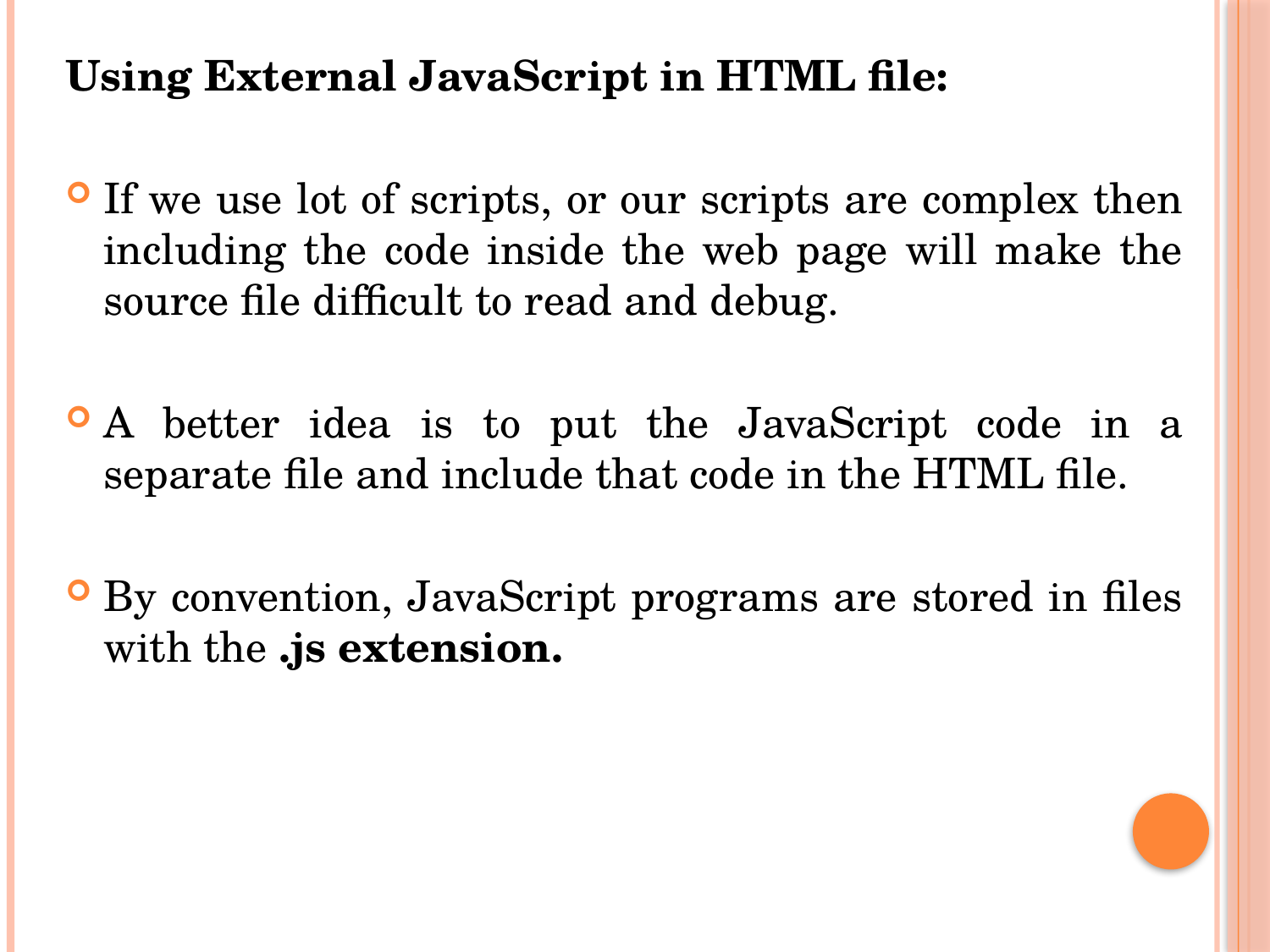

Using External JavaScript in HTML file:

If we use lot of scripts, or our scripts are complex then including the code inside the web page will make the source file difficult to read and debug.

A better idea is to put the JavaScript code in a separate file and include that code in the HTML file.

By convention, JavaScript programs are stored in files with the .js extension.